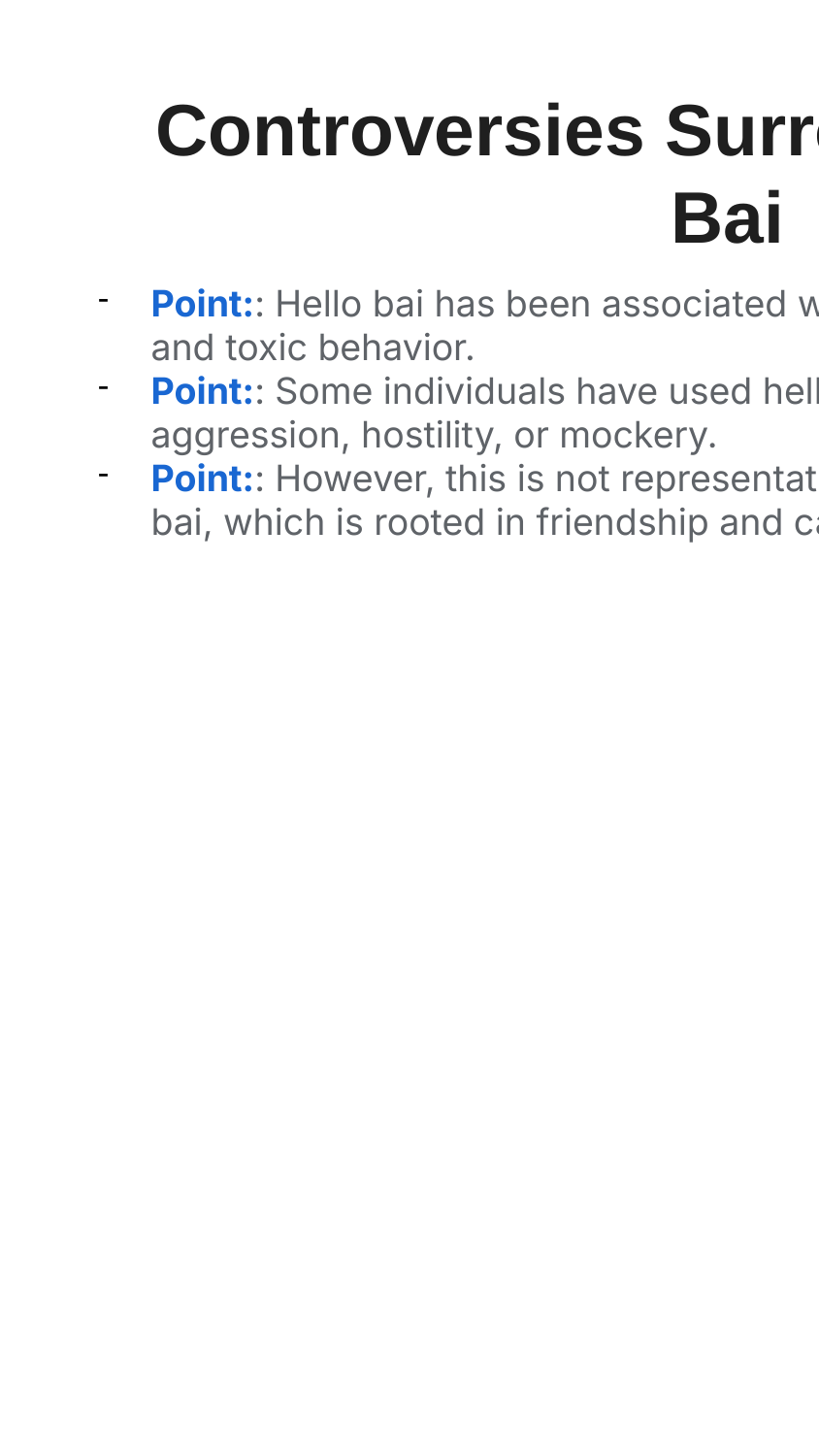

Controversies Surrounding Hello Bai

Point:: Hello bai has been associated with online harassment, trolling, and toxic behavior.
Point:: Some individuals have used hello bai as a way to express aggression, hostility, or mockery.
Point:: However, this is not representative of the true spirit of hello bai, which is rooted in friendship and camaraderie.